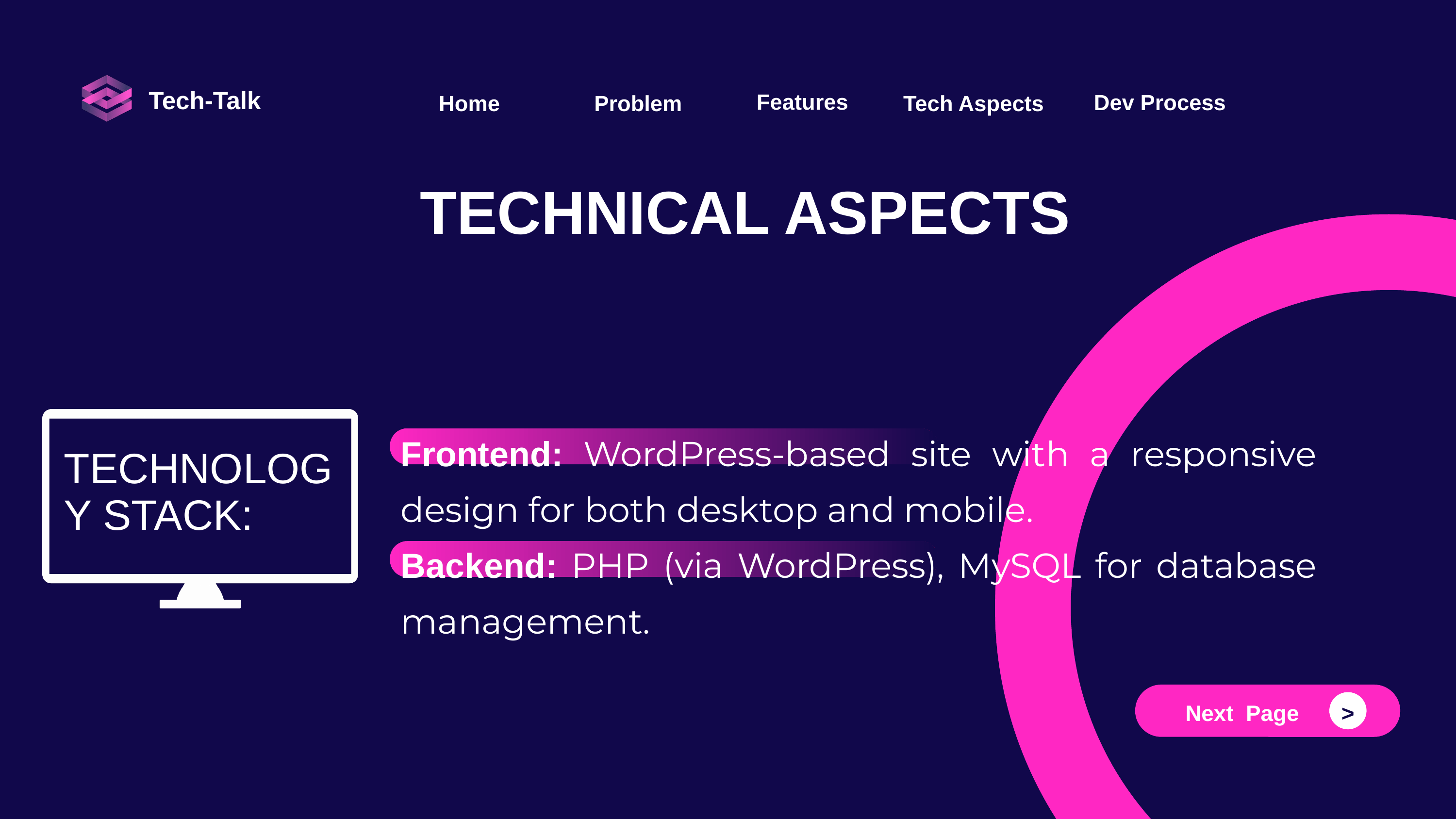

Features
Dev Process
Home
Tech Aspects
Problem
Tech-Talk
TECHNICAL ASPECTS

Frontend: WordPress-based site with a responsive design for both desktop and mobile.
Backend: PHP (via WordPress), MySQL for database management.

TECHNOLOGY STACK:

Next  Page
>